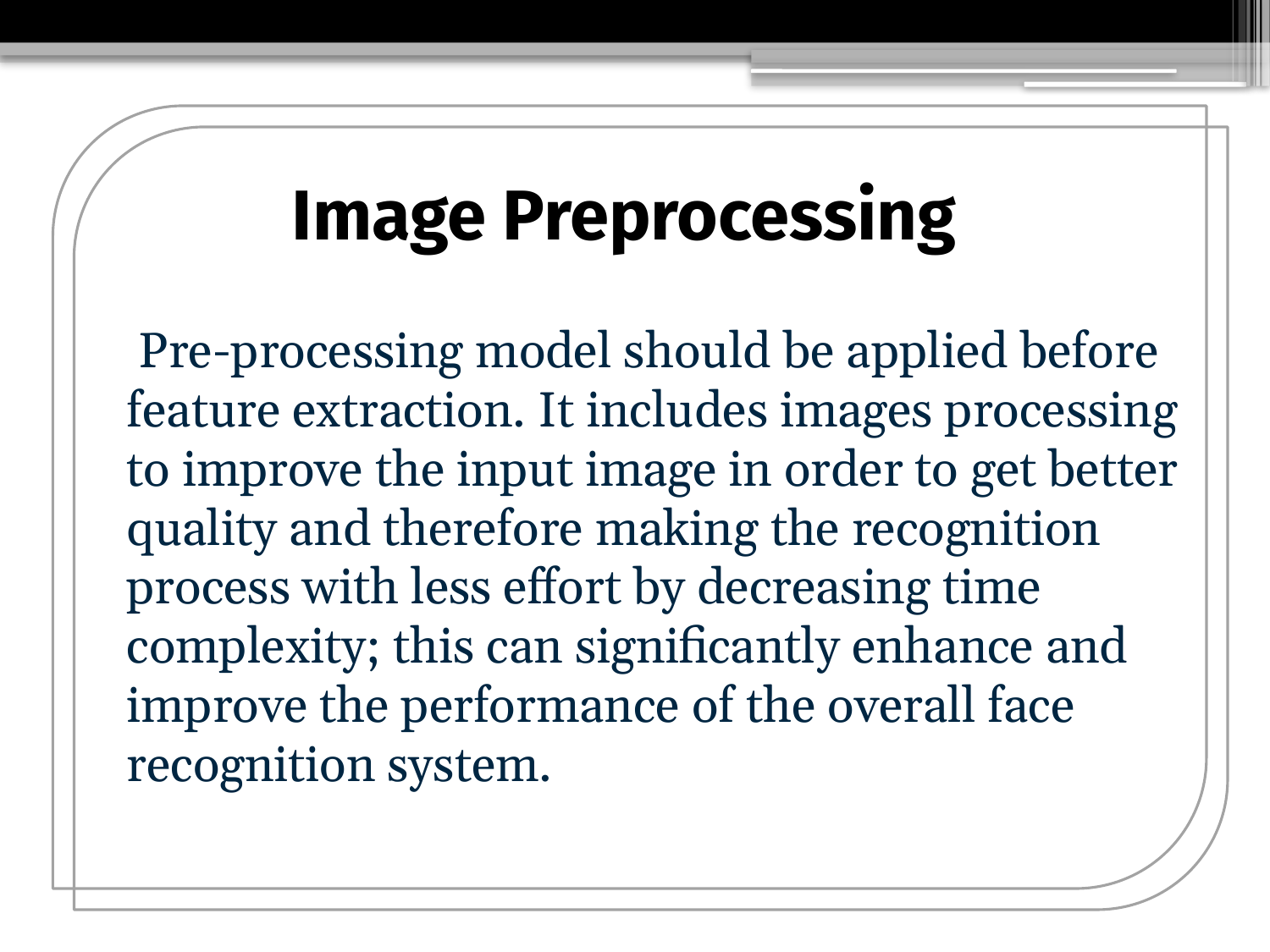

# Image Preprocessing
	 Pre-processing model should be applied before feature extraction. It includes images processing to improve the input image in order to get better quality and therefore making the recognition process with less effort by decreasing time complexity; this can significantly enhance and improve the performance of the overall face recognition system.